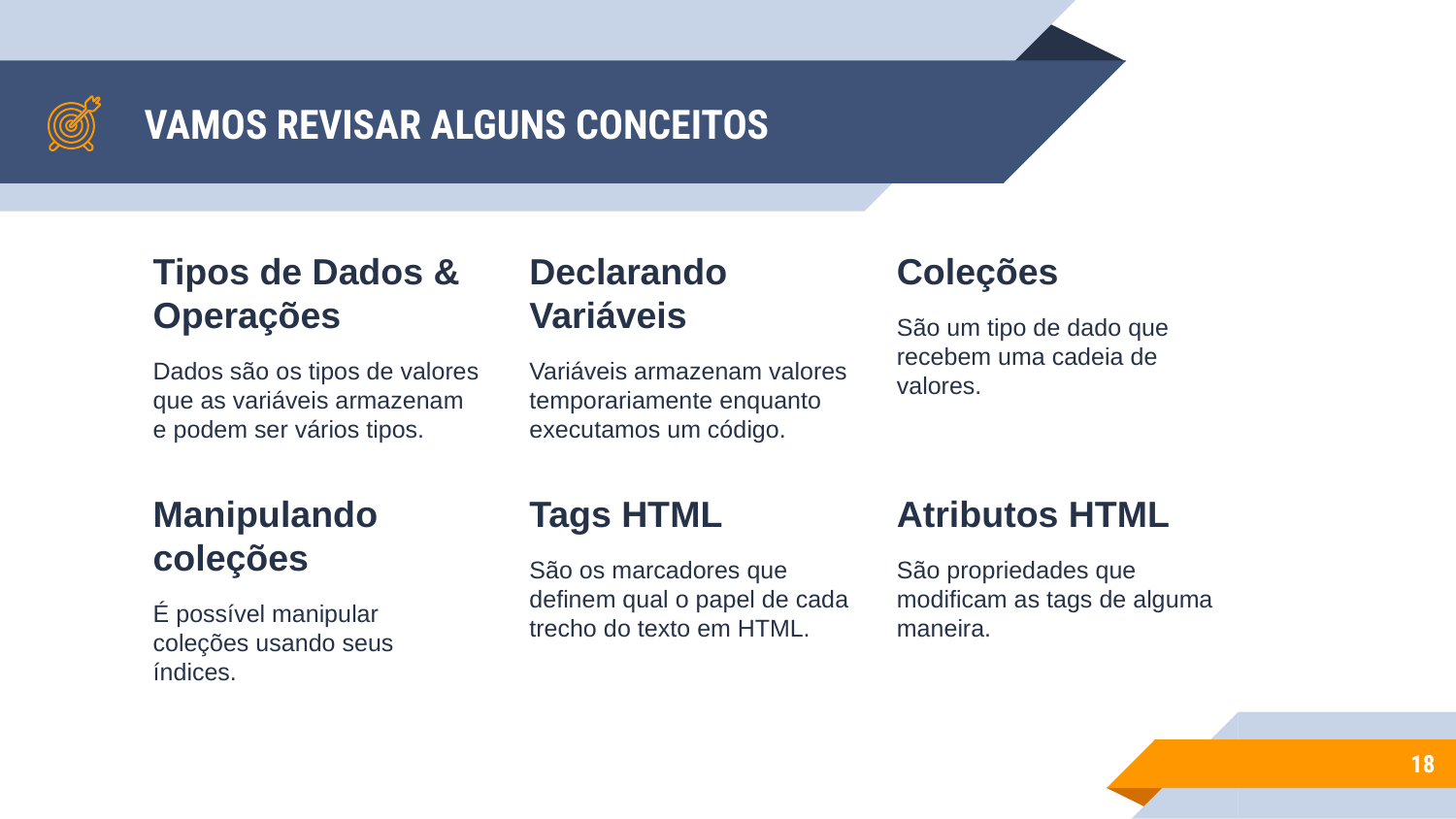

# VAMOS REVISAR ALGUNS CONCEITOS

Tipos de Dados & Operações
Dados são os tipos de valores que as variáveis armazenam e podem ser vários tipos.
Declarando Variáveis
Variáveis armazenam valores temporariamente enquanto executamos um código.
Coleções
São um tipo de dado que recebem uma cadeia de valores.

Manipulando coleções
É possível manipular coleções usando seus índices.
Tags HTML
São os marcadores que definem qual o papel de cada trecho do texto em HTML.
Atributos HTML
São propriedades que modificam as tags de alguma maneira.

18